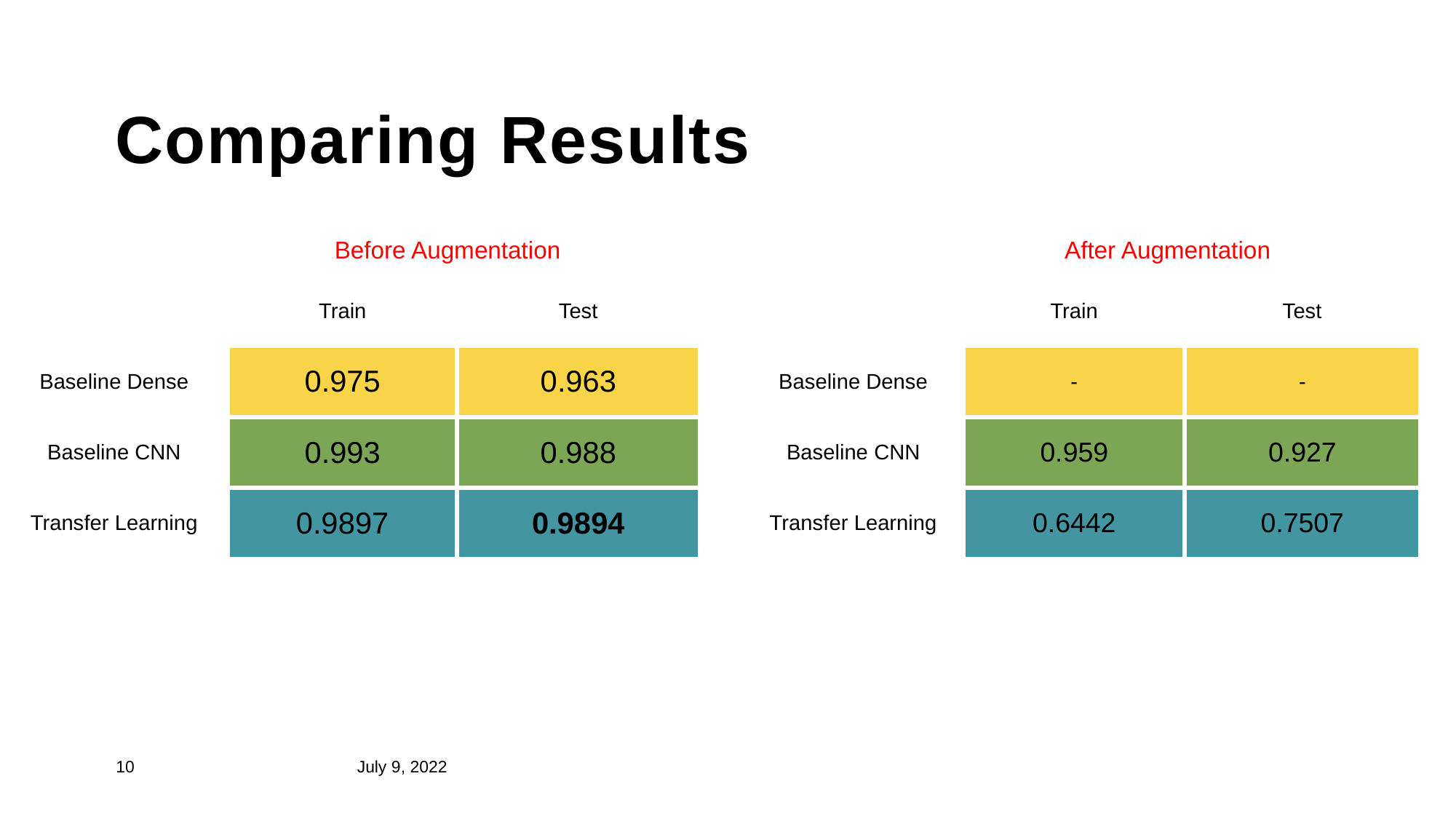

# Comparing Results
Before Augmentation
After Augmentation
|  | Train | Test |
| --- | --- | --- |
| Baseline Dense | 0.975 | 0.963 |
| Baseline CNN | 0.993 | 0.988 |
| Transfer Learning | 0.9897 | 0.9894 |
|  | Train | Test |
| --- | --- | --- |
| Baseline Dense | - | - |
| Baseline CNN | 0.959 | 0.927 |
| Transfer Learning | 0.6442 | 0.7507 |
10
July 9, 2022